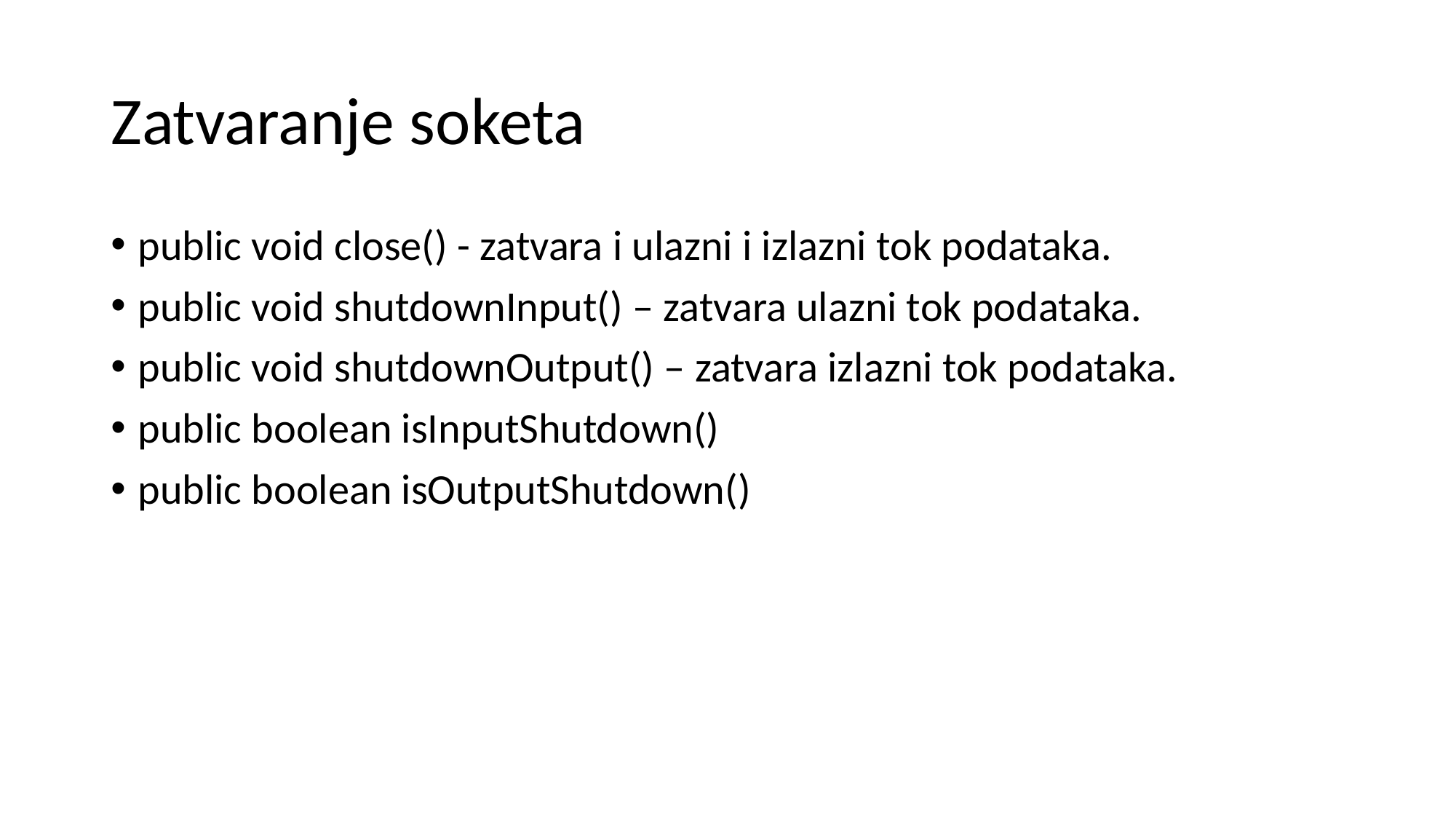

# Zatvaranje soketa
public void close() - zatvara i ulazni i izlazni tok podataka.
public void shutdownInput() – zatvara ulazni tok podataka.
public void shutdownOutput() – zatvara izlazni tok podataka.
public boolean isInputShutdown()
public boolean isOutputShutdown()